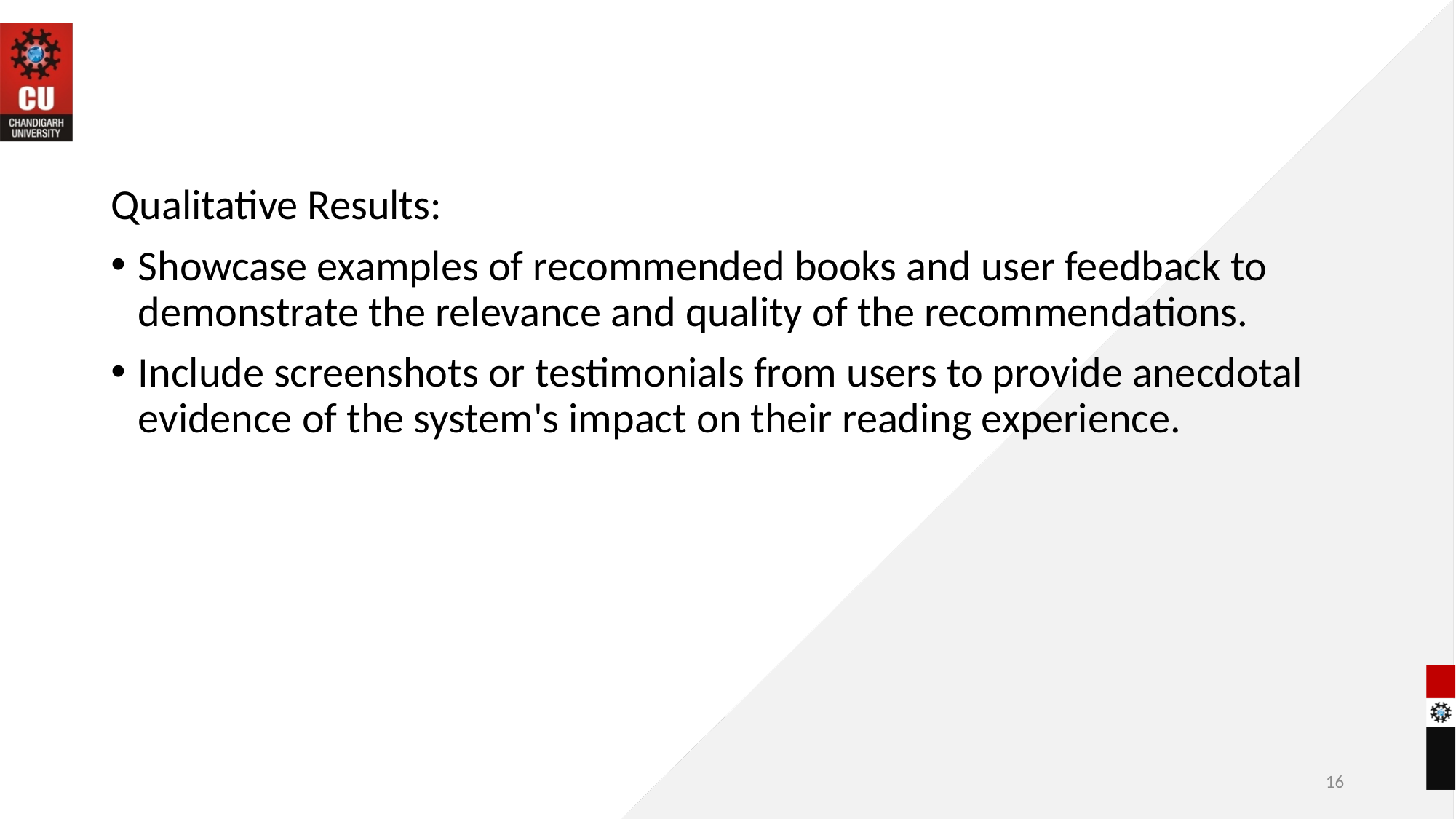

Qualitative Results:
Showcase examples of recommended books and user feedback to demonstrate the relevance and quality of the recommendations.
Include screenshots or testimonials from users to provide anecdotal evidence of the system's impact on their reading experience.
16